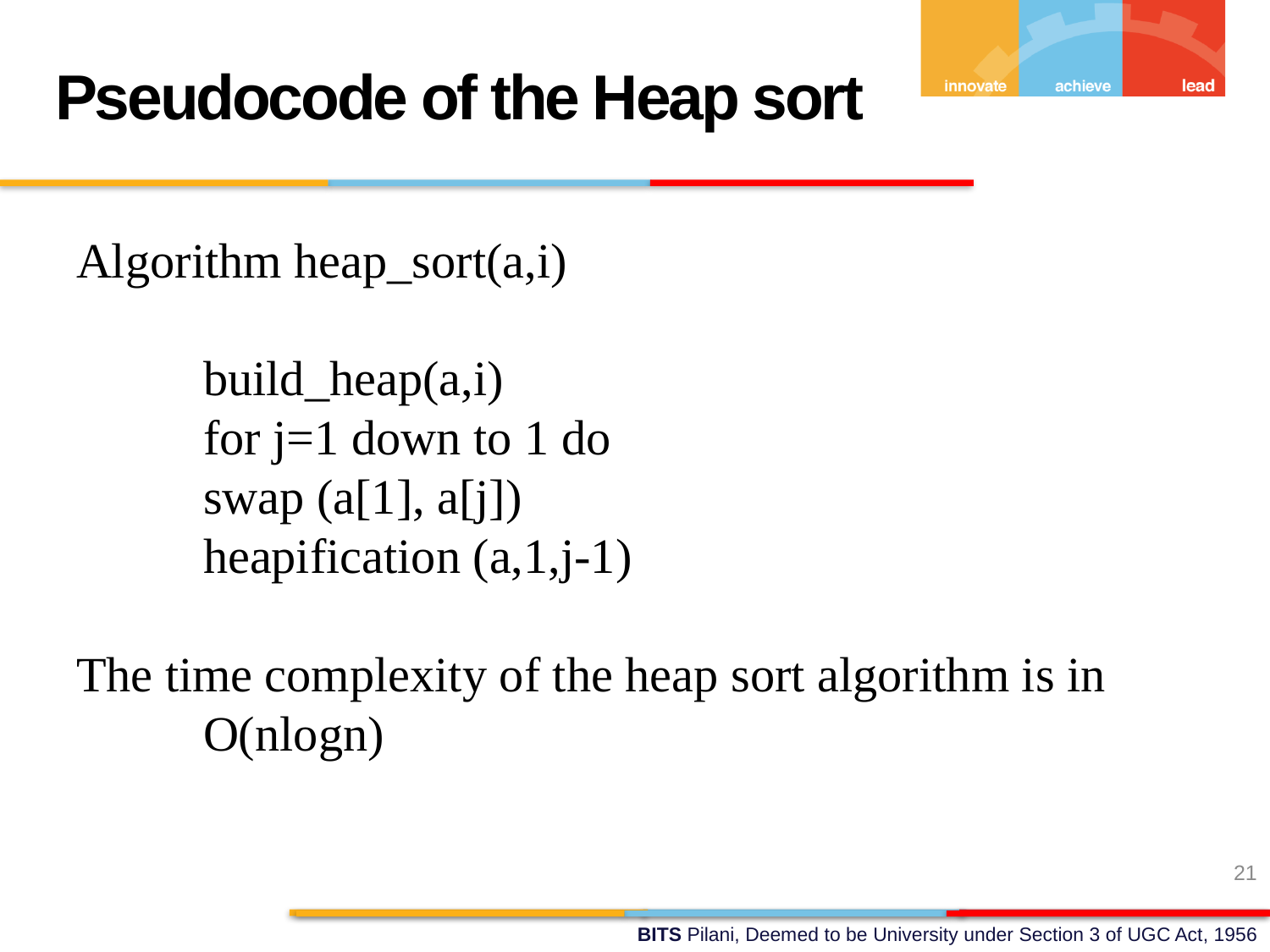

Pseudocode of the Heap sort
Algorithm heap_sort(a,i)

	build_heap(a,i)
	for j=1 down to 1 do
	swap (a[1], a[j])
	heapification (a,1,j-1)

The time complexity of the heap sort algorithm is in
	O(nlogn)
21